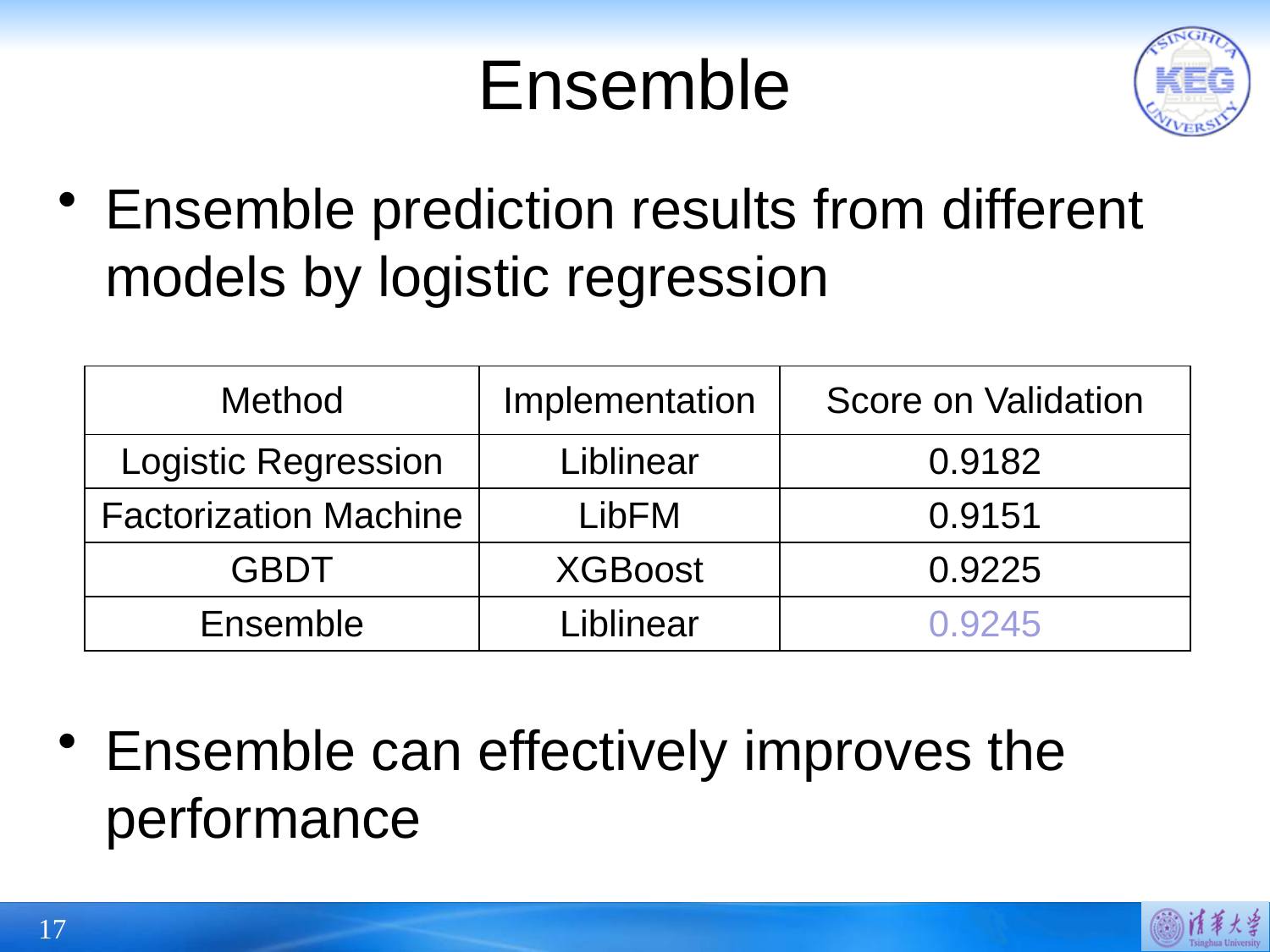

# Ensemble
Ensemble prediction results from different models by logistic regression

Ensemble can effectively improves the performance
| Method | Implementation | Score on Validation |
| --- | --- | --- |
| Logistic Regression | Liblinear | 0.9182 |
| Factorization Machine | LibFM | 0.9151 |
| GBDT | XGBoost | 0.9225 |
| Ensemble | Liblinear | 0.9245 |